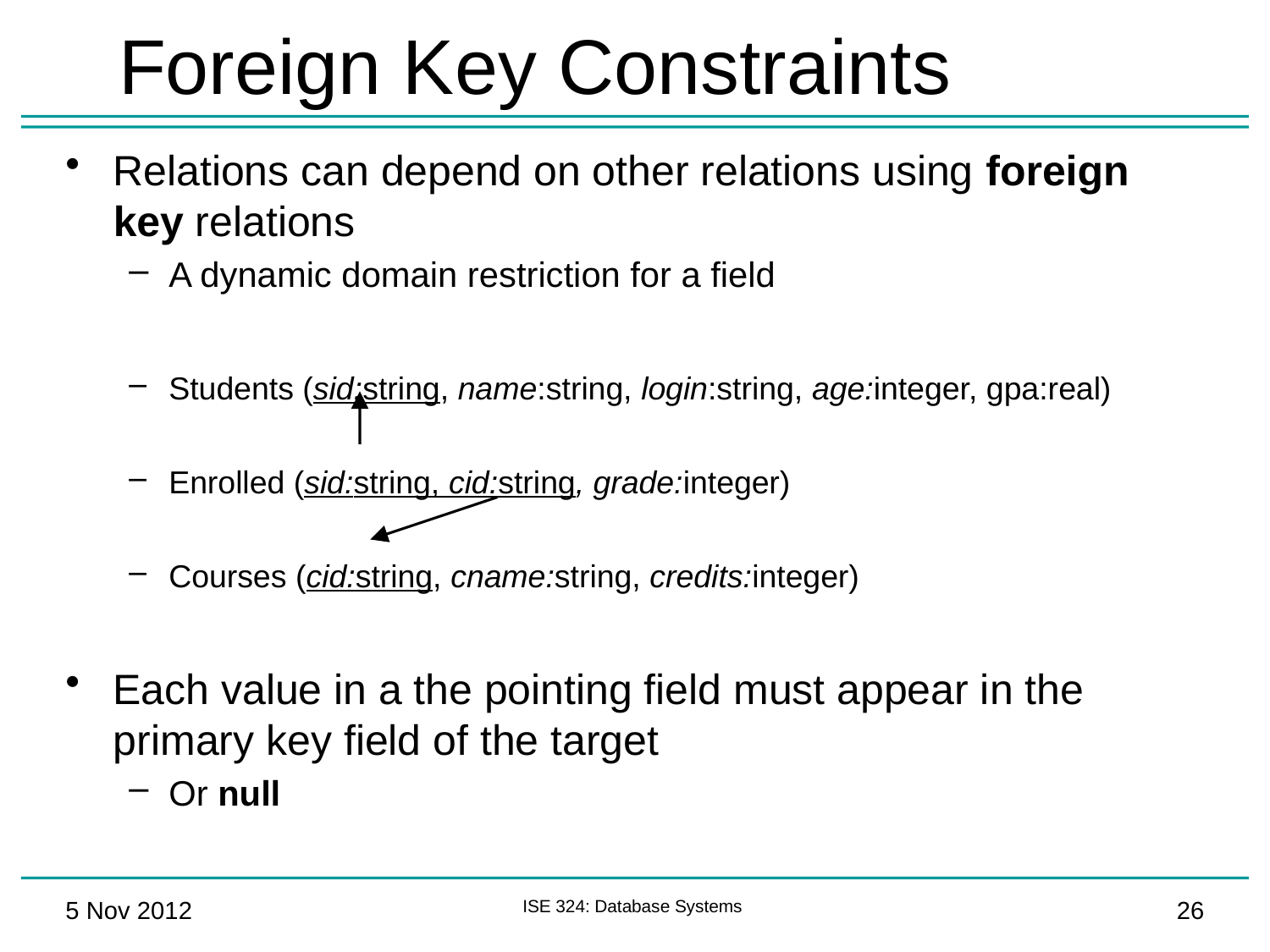

# Foreign Key Constraints
Relations can depend on other relations using foreign key relations
A dynamic domain restriction for a field

Students (sid:string, name:string, login:string, age:integer, gpa:real)

Enrolled (sid:string, cid:string, grade:integer)

Courses (cid:string, cname:string, credits:integer)

Each value in a the pointing field must appear in the primary key field of the target
Or null

5 Nov 2012
ISE 324: Database Systems
26